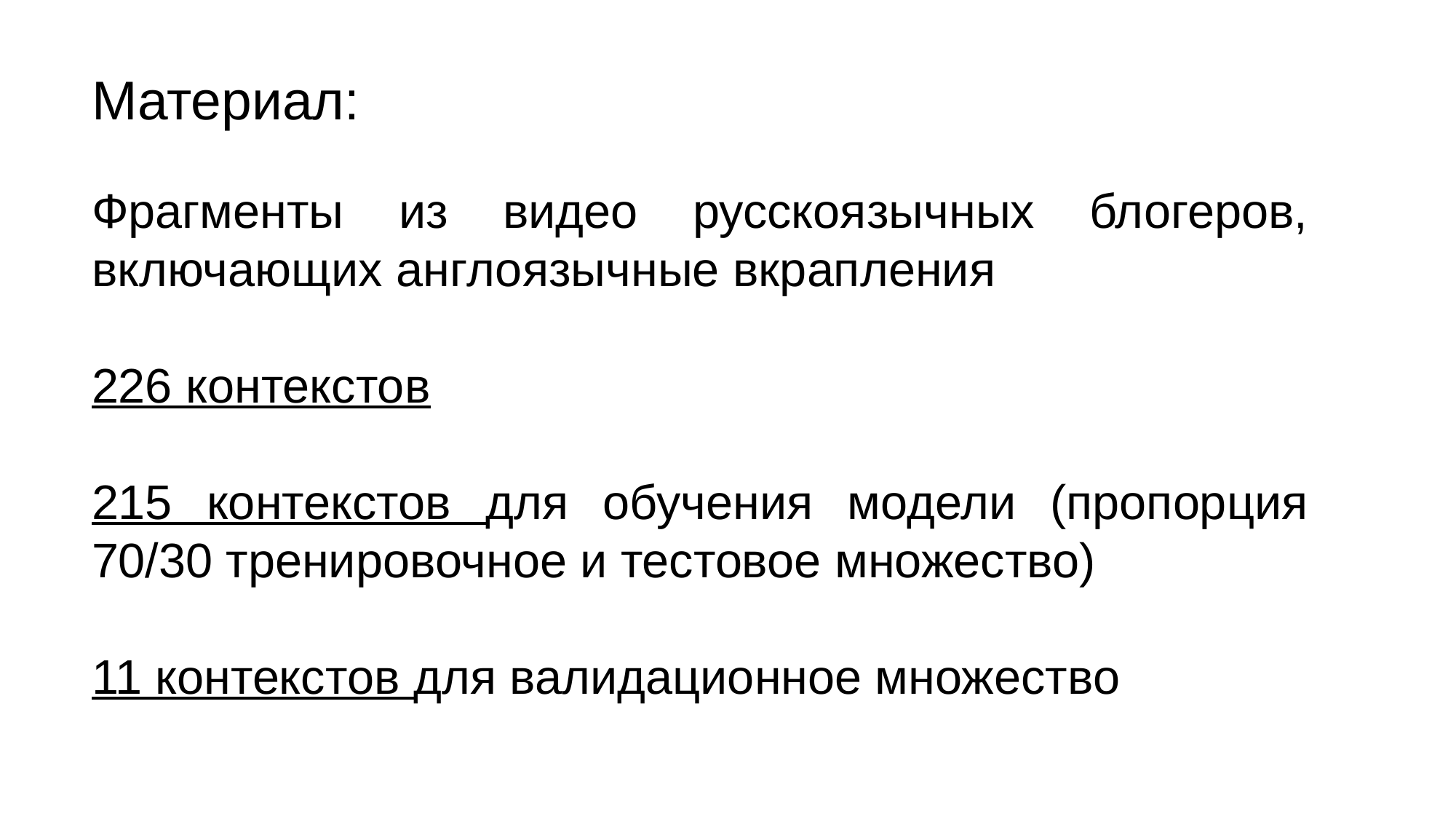

Материал:
Фрагменты из видео русскоязычных блогеров, включающих англоязычные вкрапления

226 контекстов

215 контекстов для обучения модели (пропорция 70/30 тренировочное и тестовое множество)

11 контекстов для валидационное множество